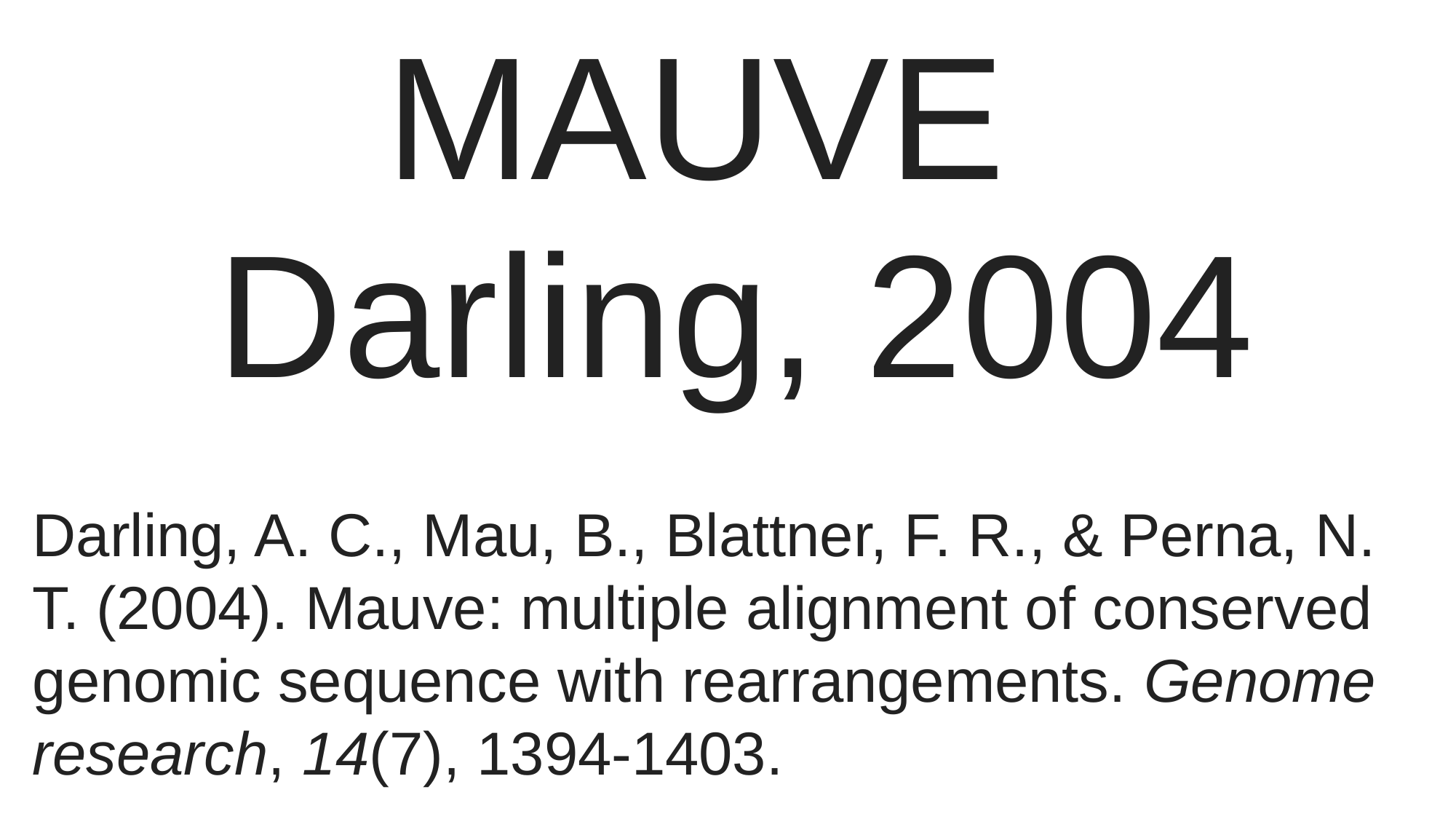

MAUVE
Darling, 2004
Darling, A. C., Mau, B., Blattner, F. R., & Perna, N. T. (2004). Mauve: multiple alignment of conserved genomic sequence with rearrangements. Genome research, 14(7), 1394-1403.